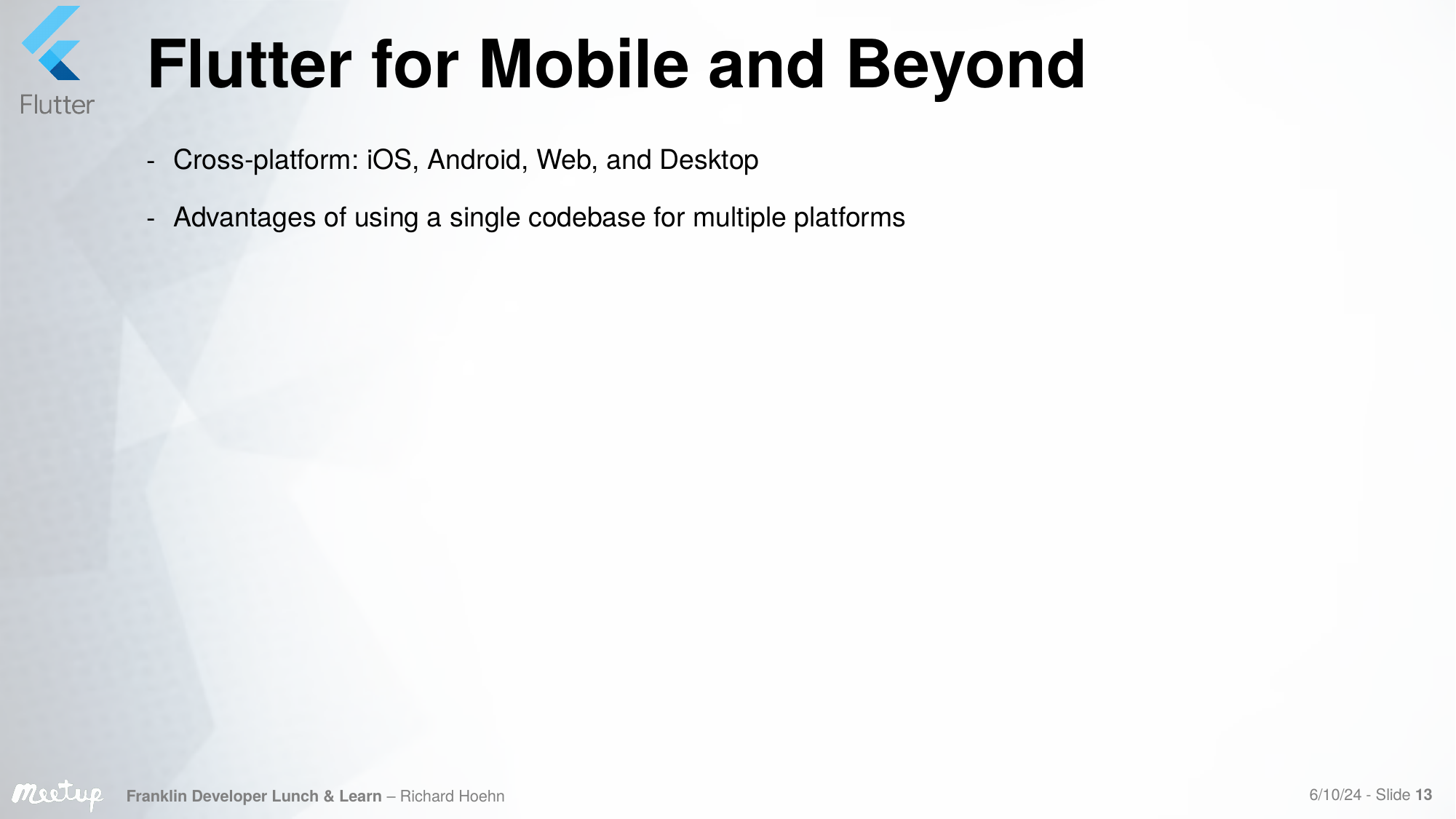

# Flutter for Mobile and Beyond
Cross-platform: iOS, Android, Web, and Desktop
Advantages of using a single codebase for multiple platforms